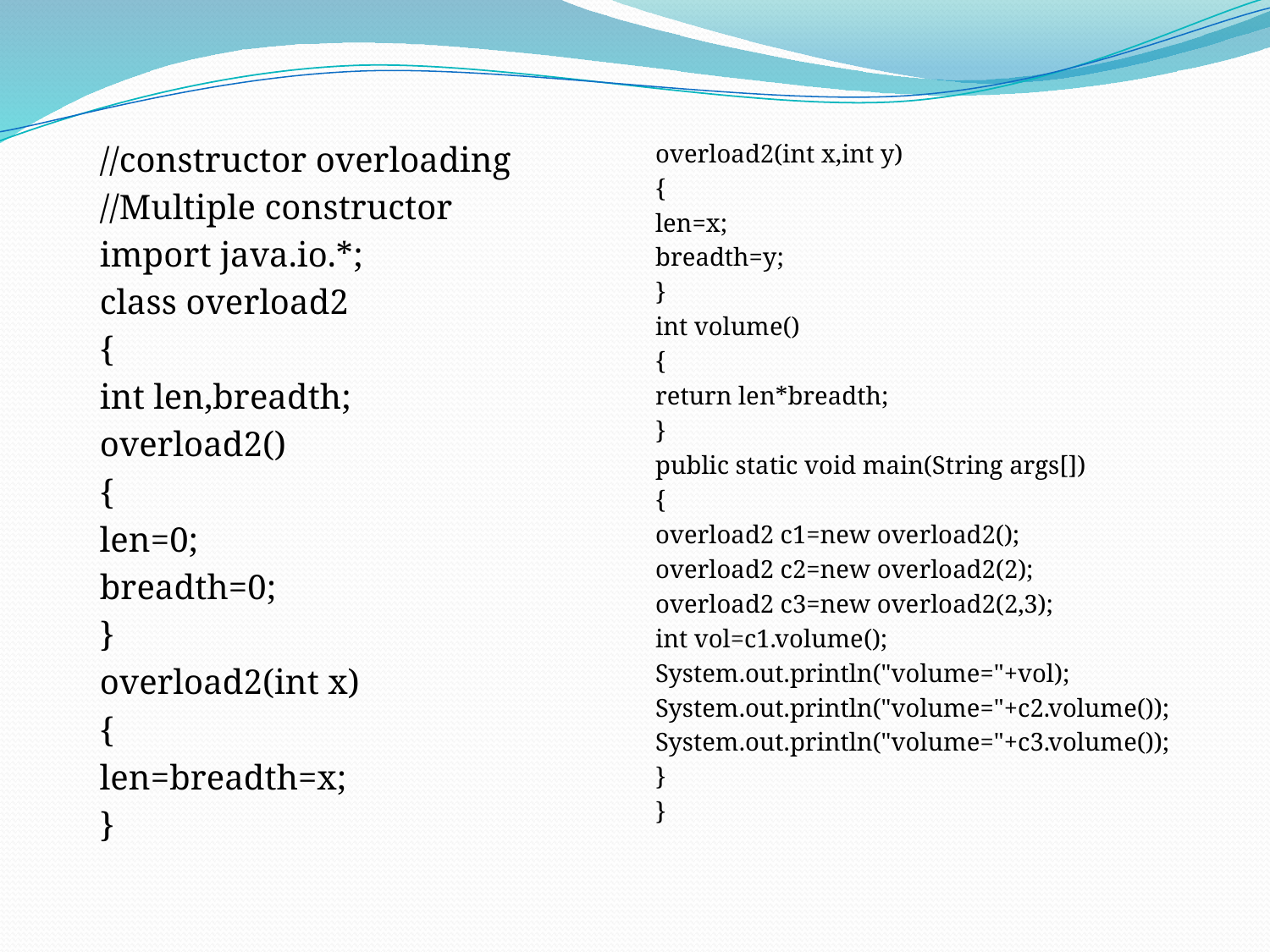

#
//constructor overloading
//Multiple constructor
import java.io.*;
class overload2
{
int len,breadth;
overload2()
{
len=0;
breadth=0;
}
overload2(int x)
{
len=breadth=x;
}

overload2(int x,int y)
{
len=x;
breadth=y;
}
int volume()
{
return len*breadth;
}
public static void main(String args[])
{
overload2 c1=new overload2();
overload2 c2=new overload2(2);
overload2 c3=new overload2(2,3);
int vol=c1.volume();
System.out.println("volume="+vol);
System.out.println("volume="+c2.volume());
System.out.println("volume="+c3.volume());
}
}